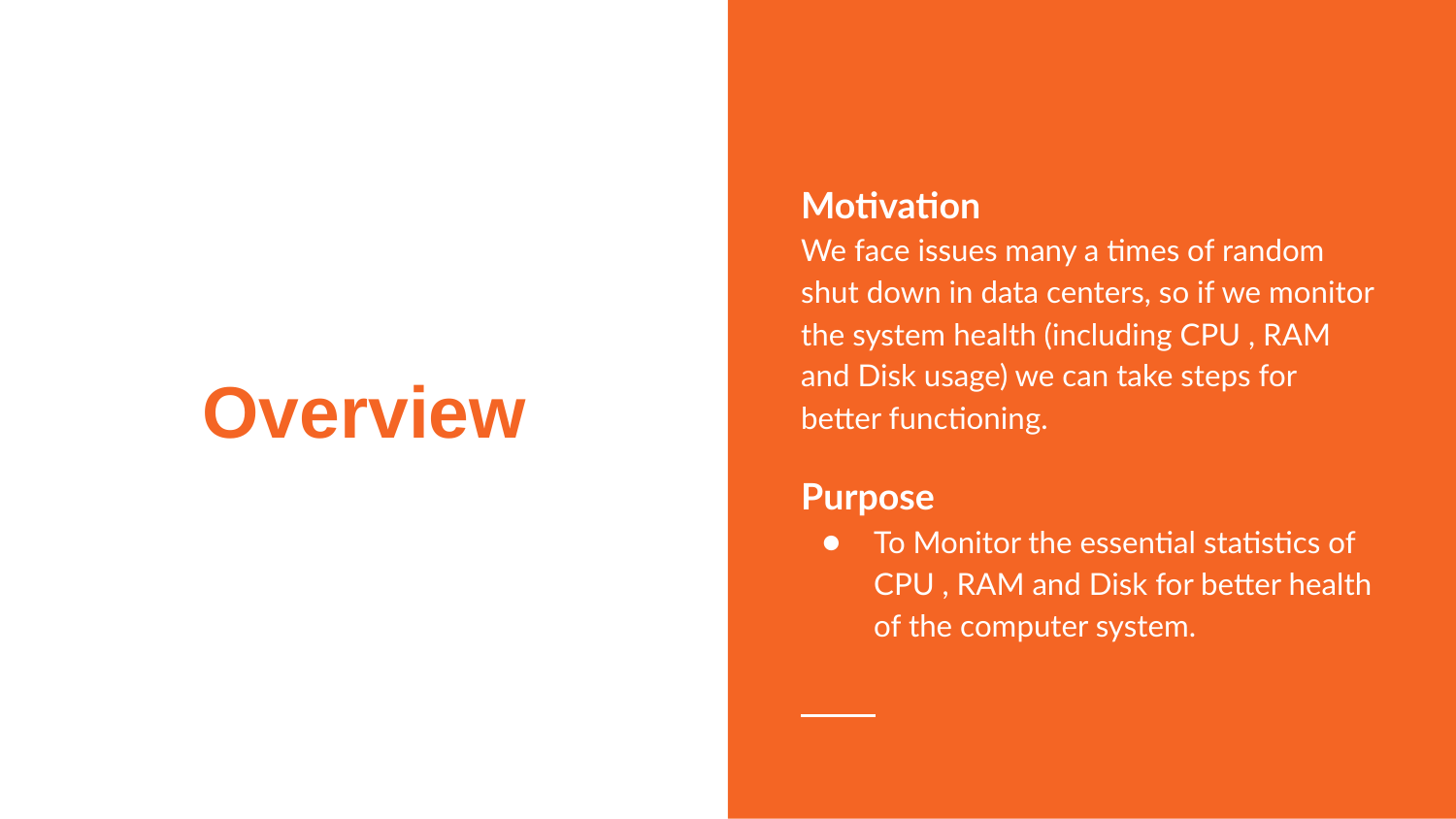

Motivation
We face issues many a times of random shut down in data centers, so if we monitor the system health (including CPU , RAM and Disk usage) we can take steps for better functioning.
Purpose
To Monitor the essential statistics of CPU , RAM and Disk for better health of the computer system.
# Overview